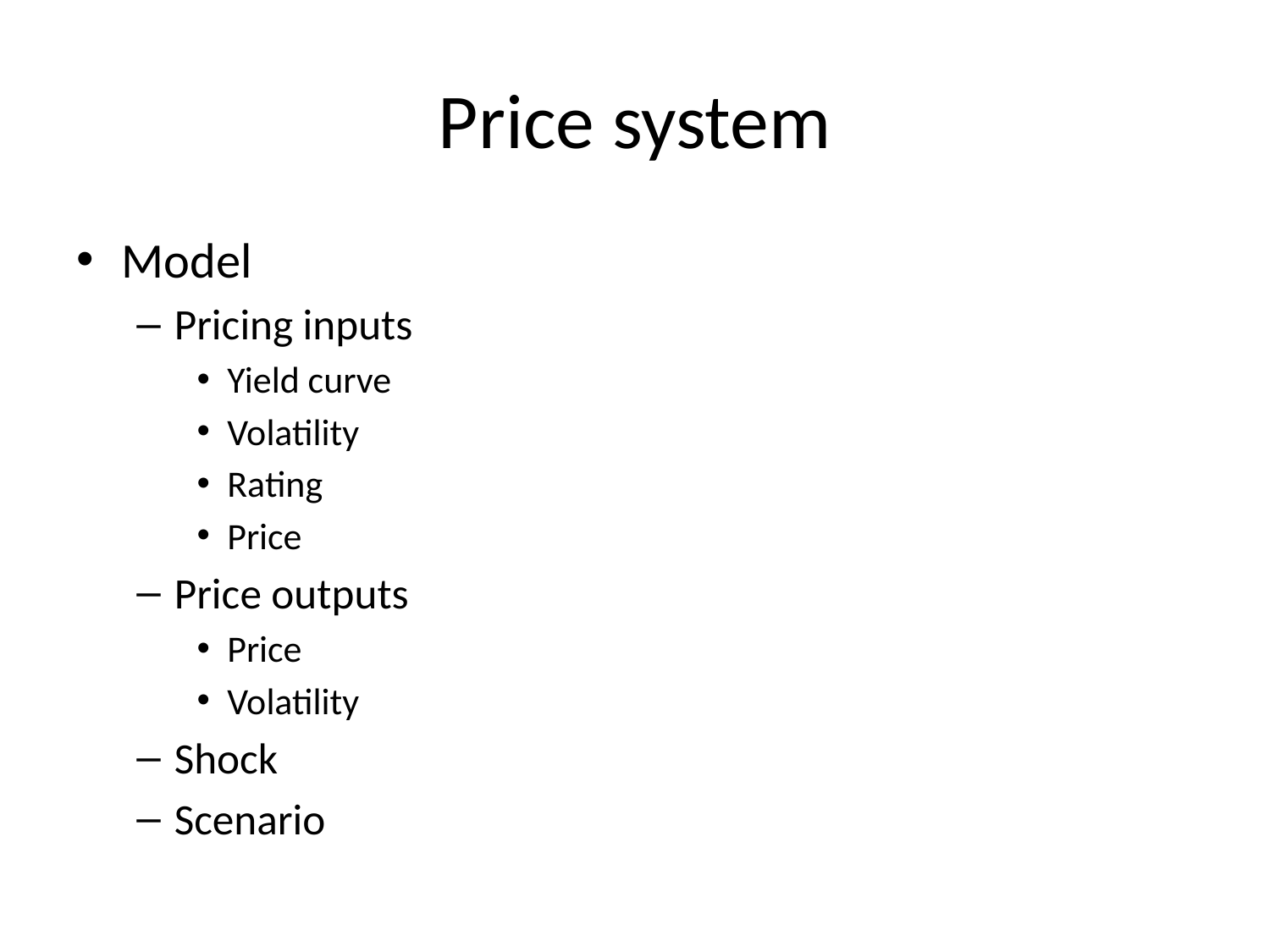

# Price system
Model
Pricing inputs
Yield curve
Volatility
Rating
Price
Price outputs
Price
Volatility
Shock
Scenario